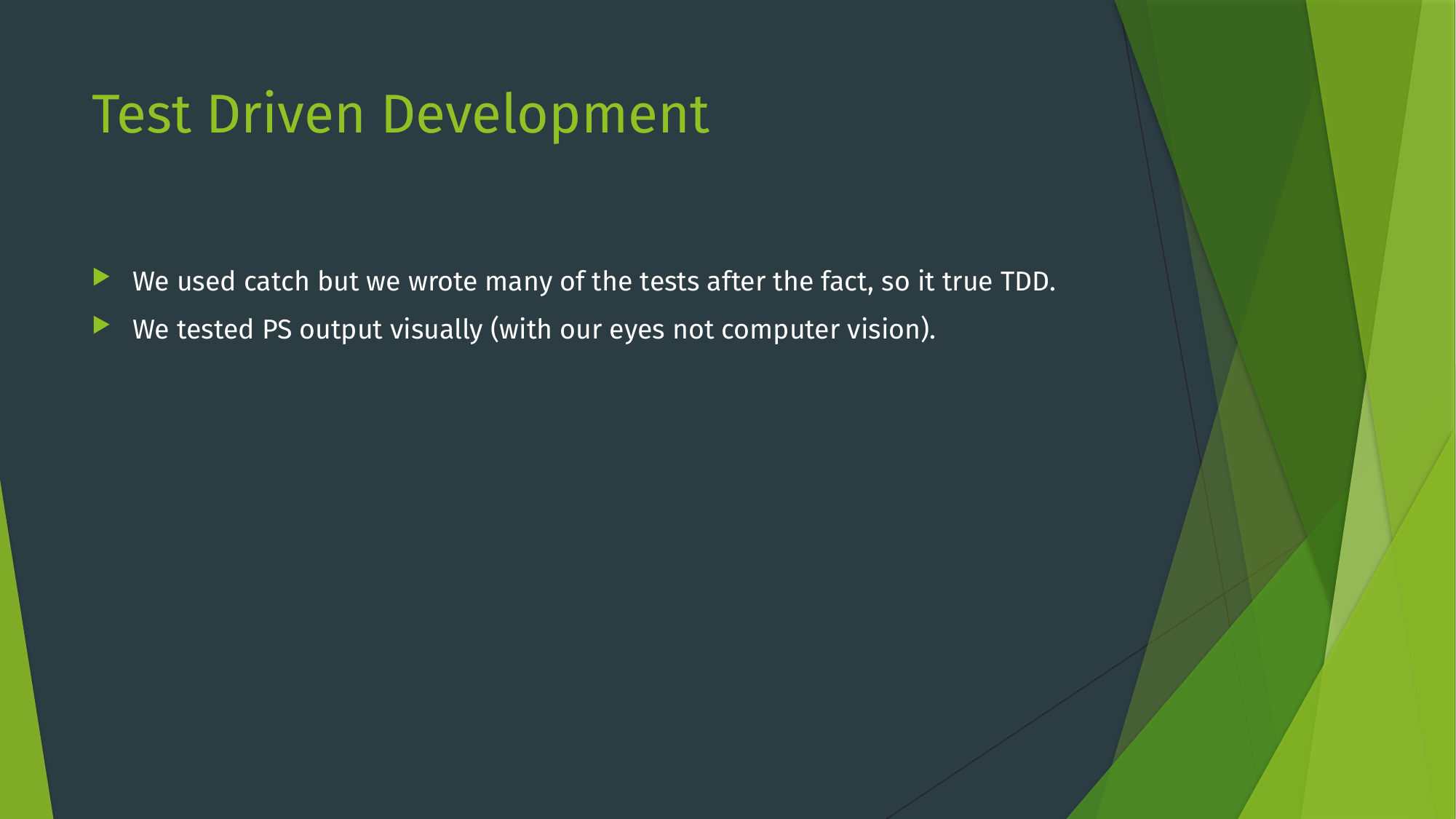

# Test Driven Development
We used catch but we wrote many of the tests after the fact, so it true TDD.
We tested PS output visually (with our eyes not computer vision).